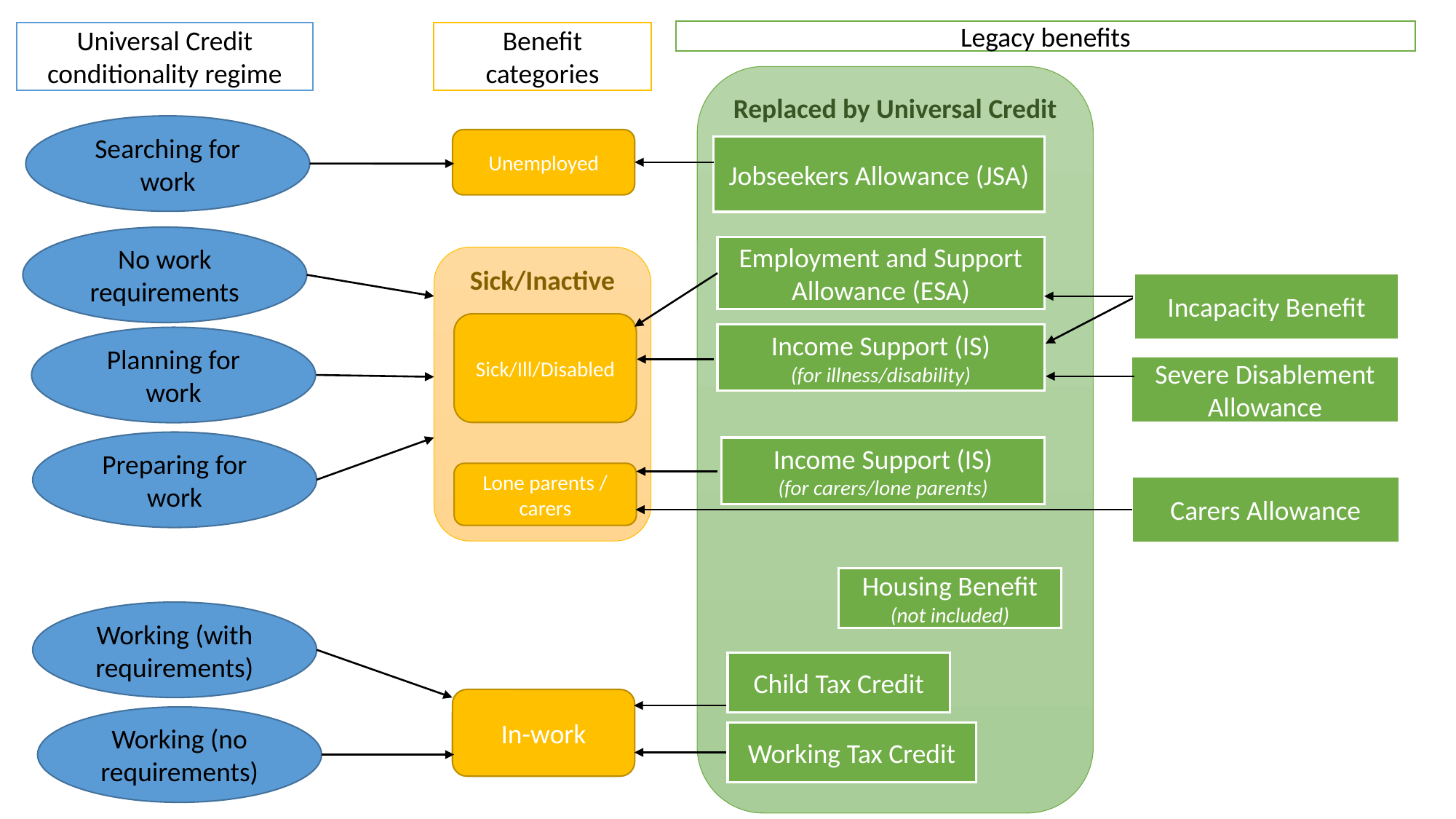

Legacy benefits
Universal Credit conditionality regime
Benefit categories
Replaced by Universal Credit

Searching for work
Unemployed
Jobseekers Allowance (JSA)
No work requirements
Employment and Support Allowance (ESA)
Sick/Inactive
Incapacity Benefit
Sick/Ill/Disabled
Income Support (IS)
(for illness/disability)
Planning for work
Severe Disablement Allowance
Preparing for work
Income Support (IS)
(for carers/lone parents)
Lone parents / carers
Carers Allowance
Housing Benefit (not included)
Working (with requirements)
Child Tax Credit
In-work
Working (no requirements)
Working Tax Credit